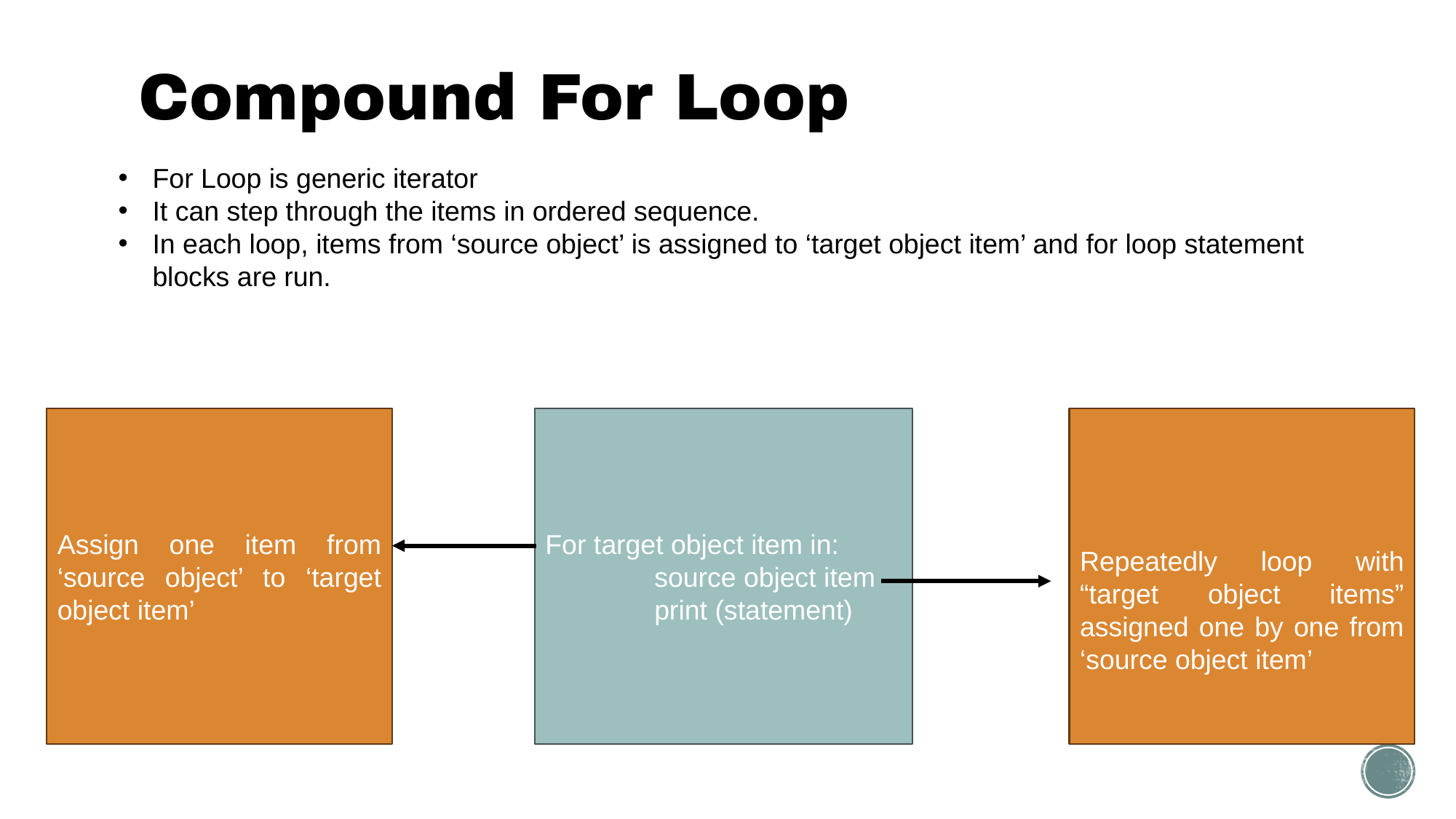

# Compound For Loop
For Loop is generic iterator
It can step through the items in ordered sequence.
In each loop, items from ‘source object’ is assigned to ‘target object item’ and for loop statement blocks are run.
Assign one item from ‘source object’ to ‘target object item’
For target object item in:
	source object item
	print (statement)

Repeatedly loop with “target object items” assigned one by one from ‘source object item’